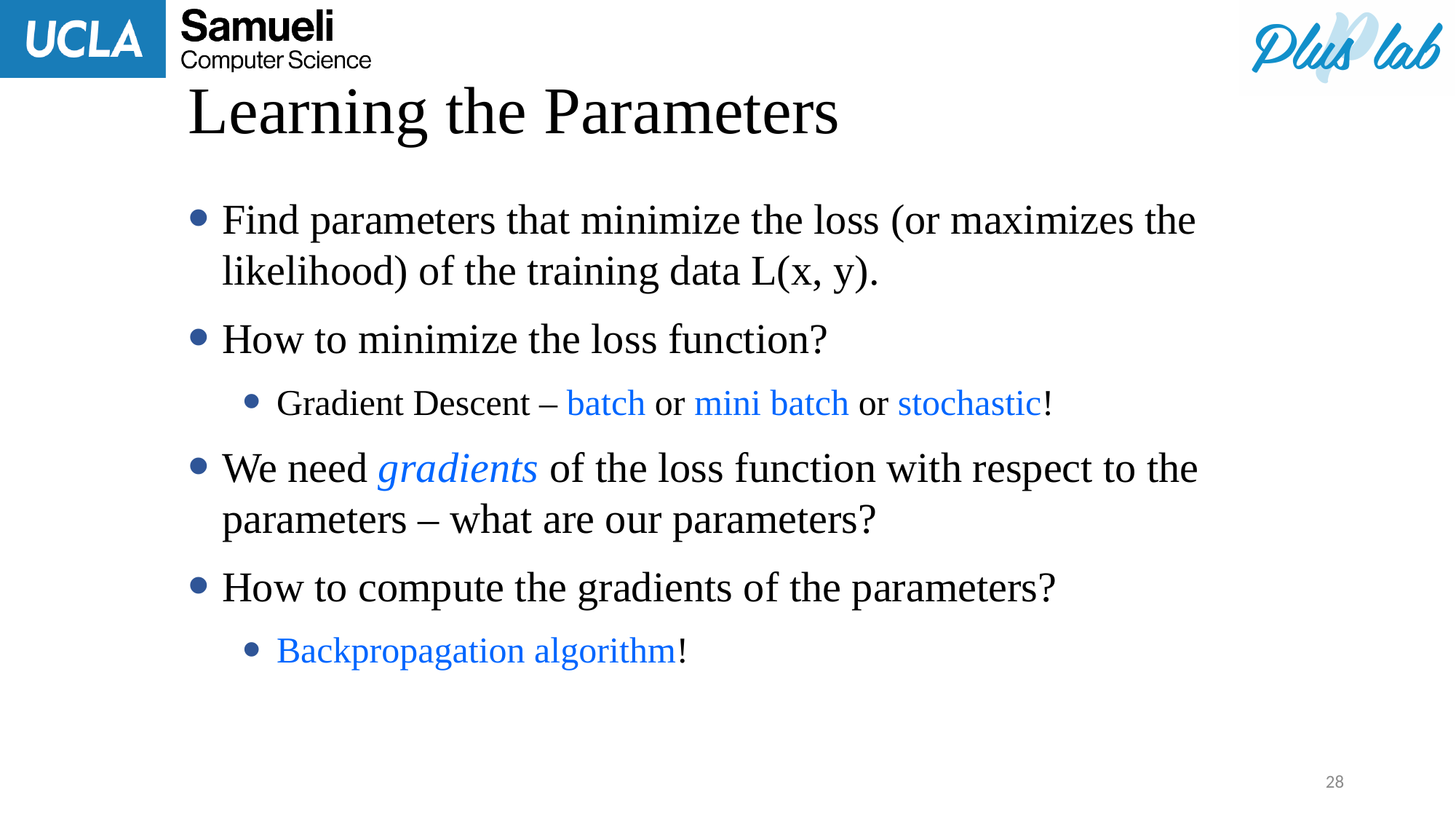

# Learning the Parameters
Find parameters that minimize the loss (or maximizes the likelihood) of the training data L(x, y).
How to minimize the loss function?
Gradient Descent – batch or mini batch or stochastic!
We need gradients of the loss function with respect to the parameters – what are our parameters?
How to compute the gradients of the parameters?
Backpropagation algorithm!
28